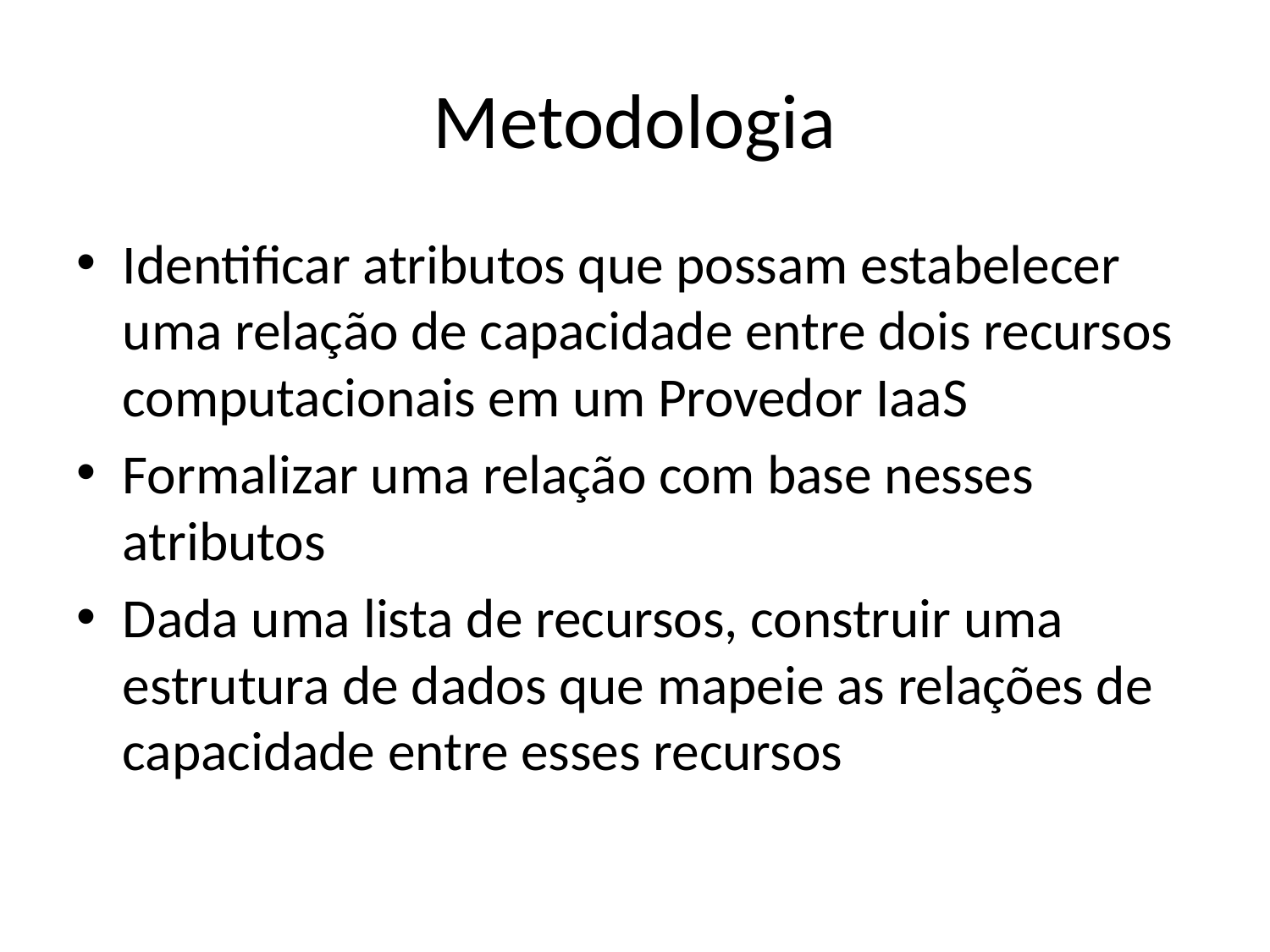

# Metodologia
Identificar atributos que possam estabelecer uma relação de capacidade entre dois recursos computacionais em um Provedor IaaS
Formalizar uma relação com base nesses atributos
Dada uma lista de recursos, construir uma estrutura de dados que mapeie as relações de capacidade entre esses recursos